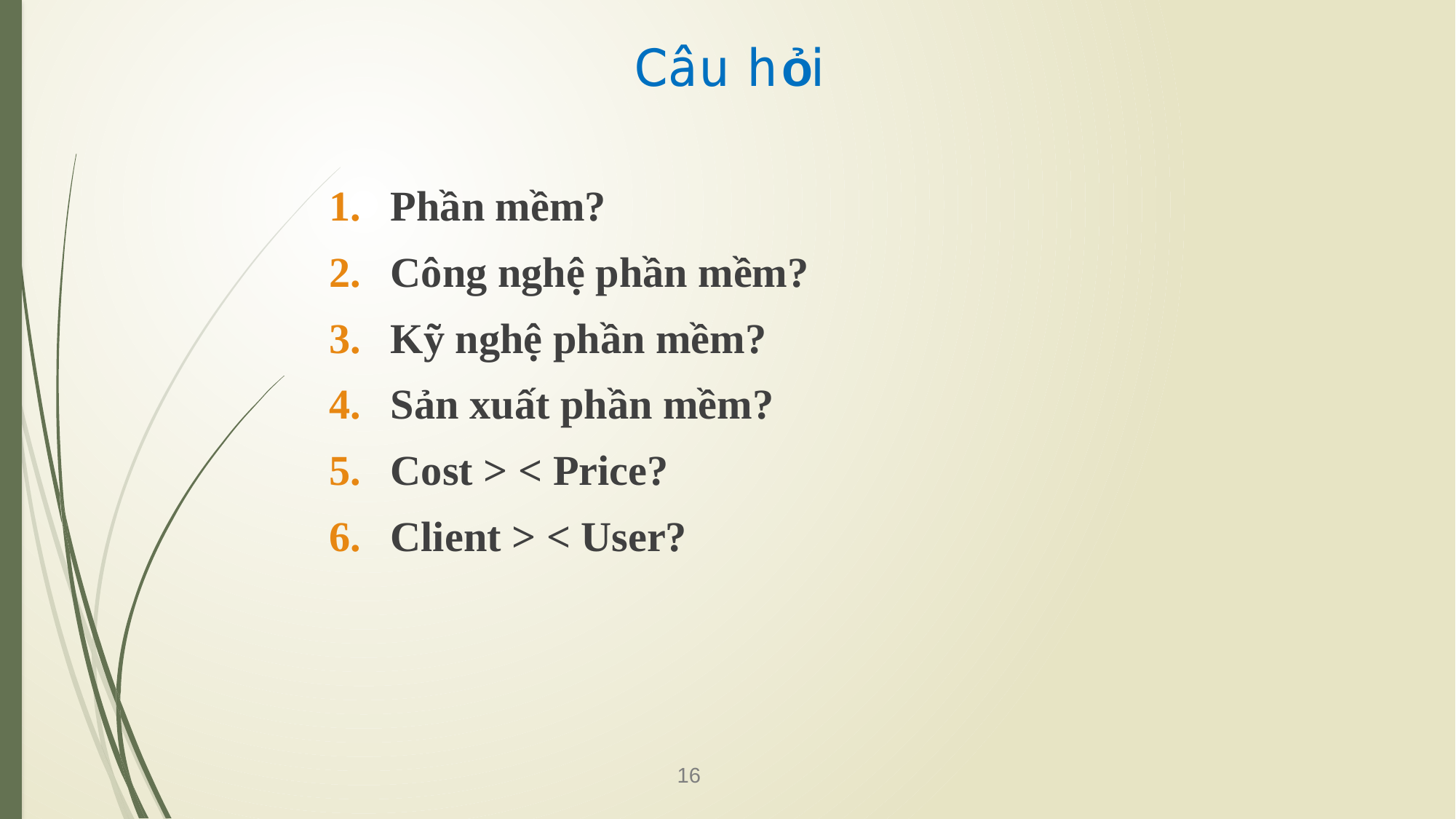

# Câu hỏi
Phần mềm?
Công nghệ phần mềm?
Kỹ nghệ phần mềm?
Sản xuất phần mềm?
Cost > < Price?
Client > < User?

16